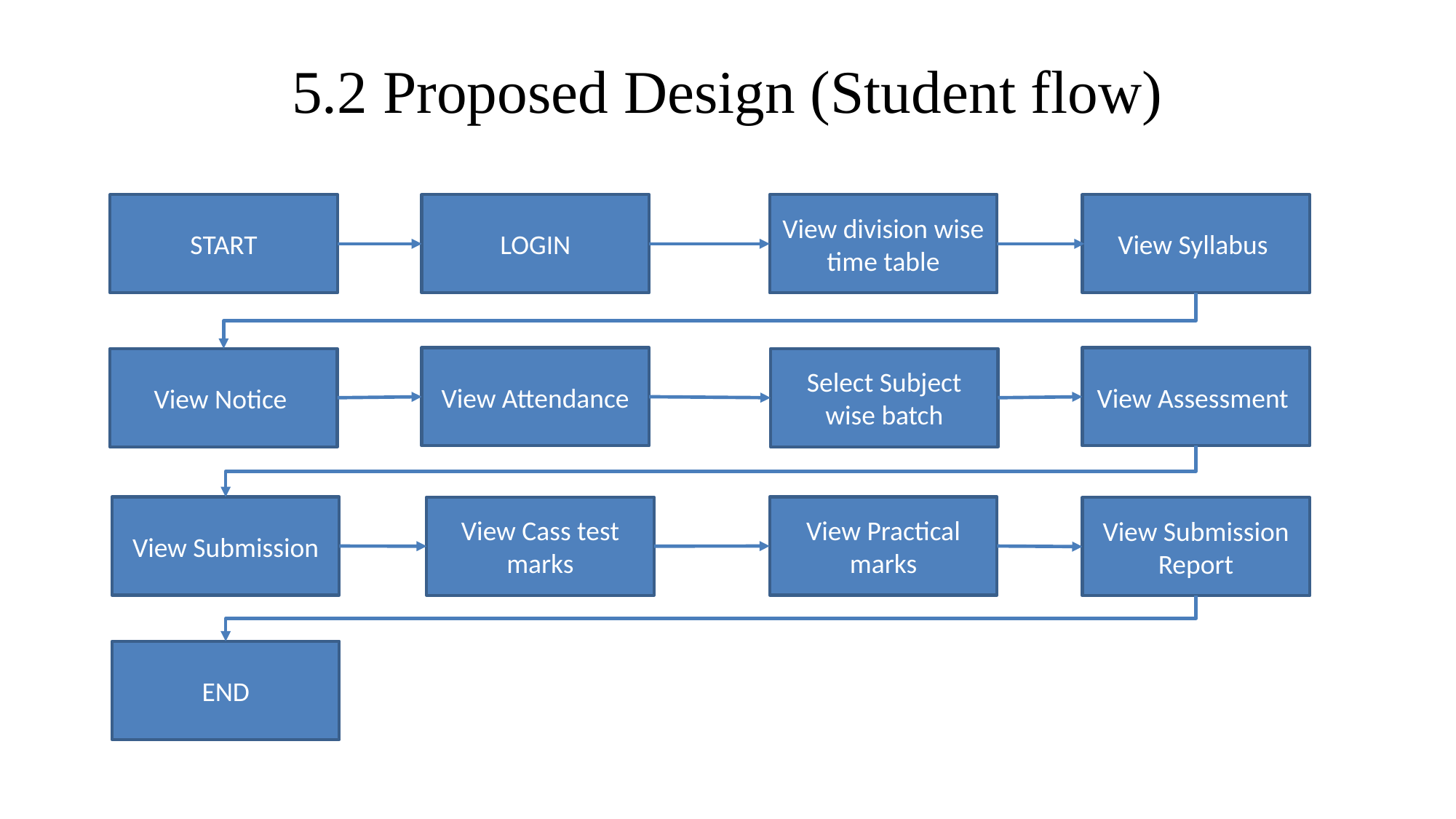

# 5.2 Proposed Design (Student flow)

START
LOGIN
View division wise time table
View Syllabus
View Attendance
View Assessment
View Notice
Select Subject wise batch
View Submission
View Practical marks
View Cass test marks
View Submission Report
END